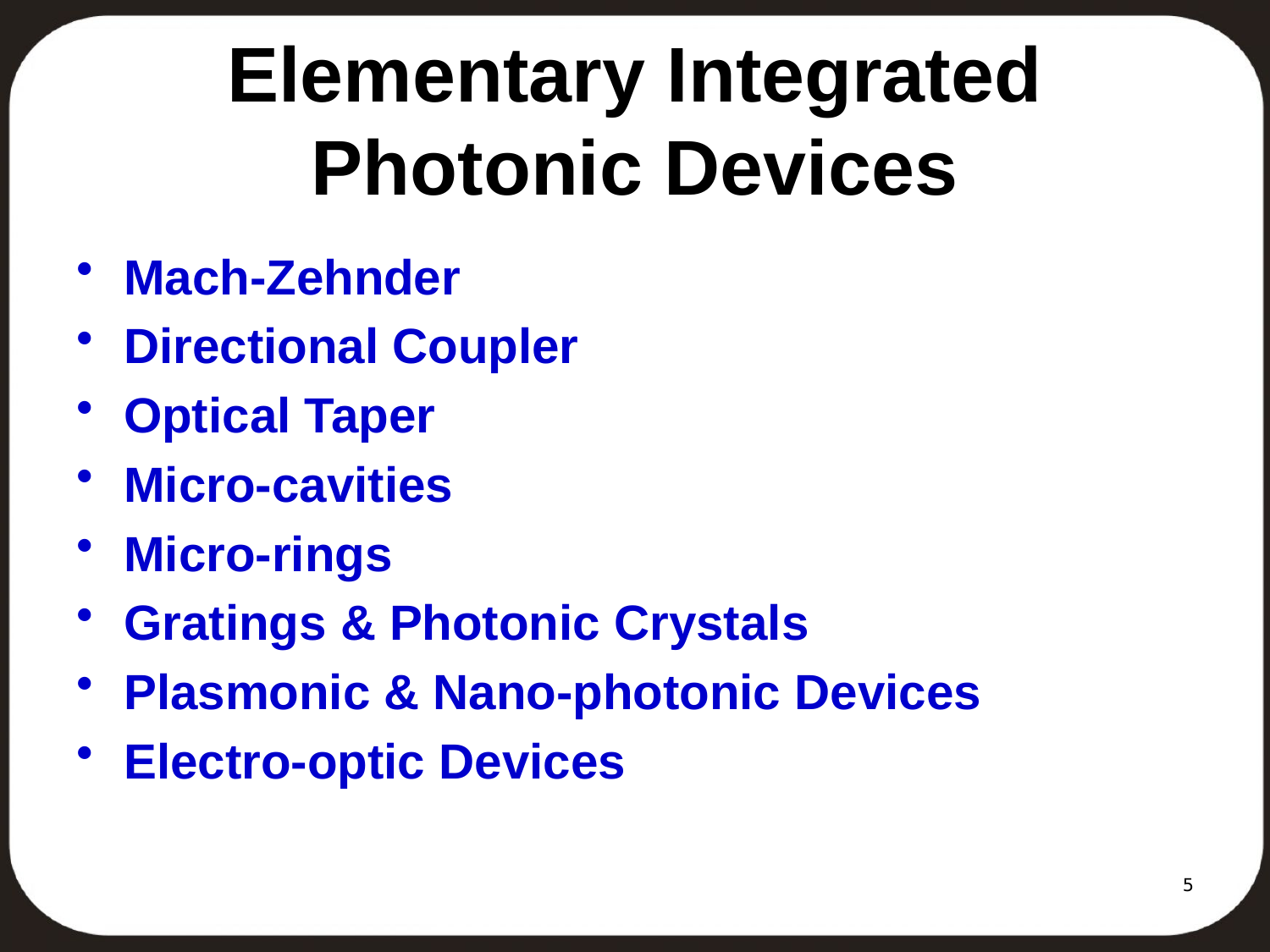

# Elementary Integrated Photonic Devices
Mach-Zehnder
Directional Coupler
Optical Taper
Micro-cavities
Micro-rings
Gratings & Photonic Crystals
Plasmonic & Nano-photonic Devices
Electro-optic Devices
5